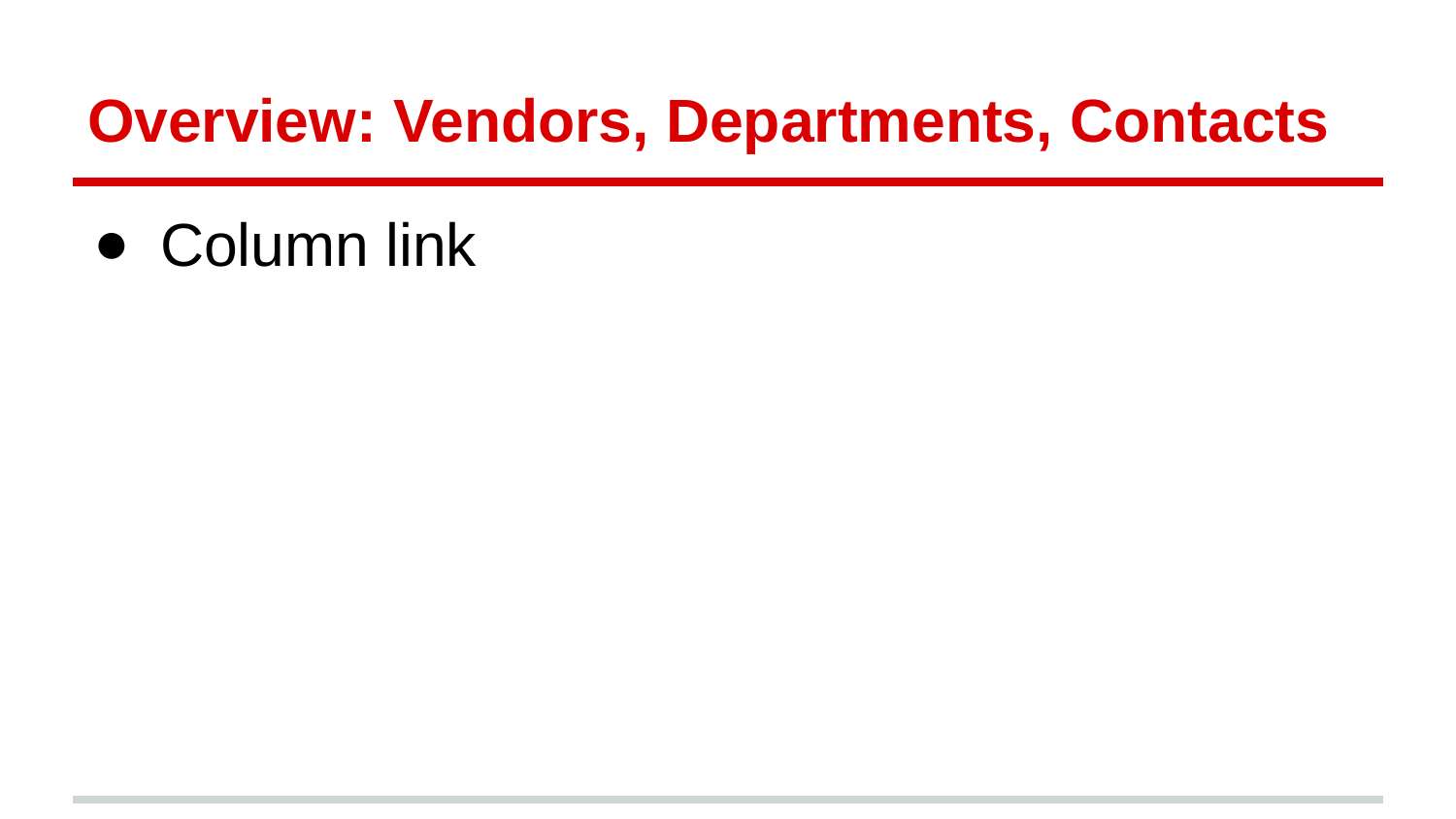

# Overview: Vendors, Departments, Contacts
Column link